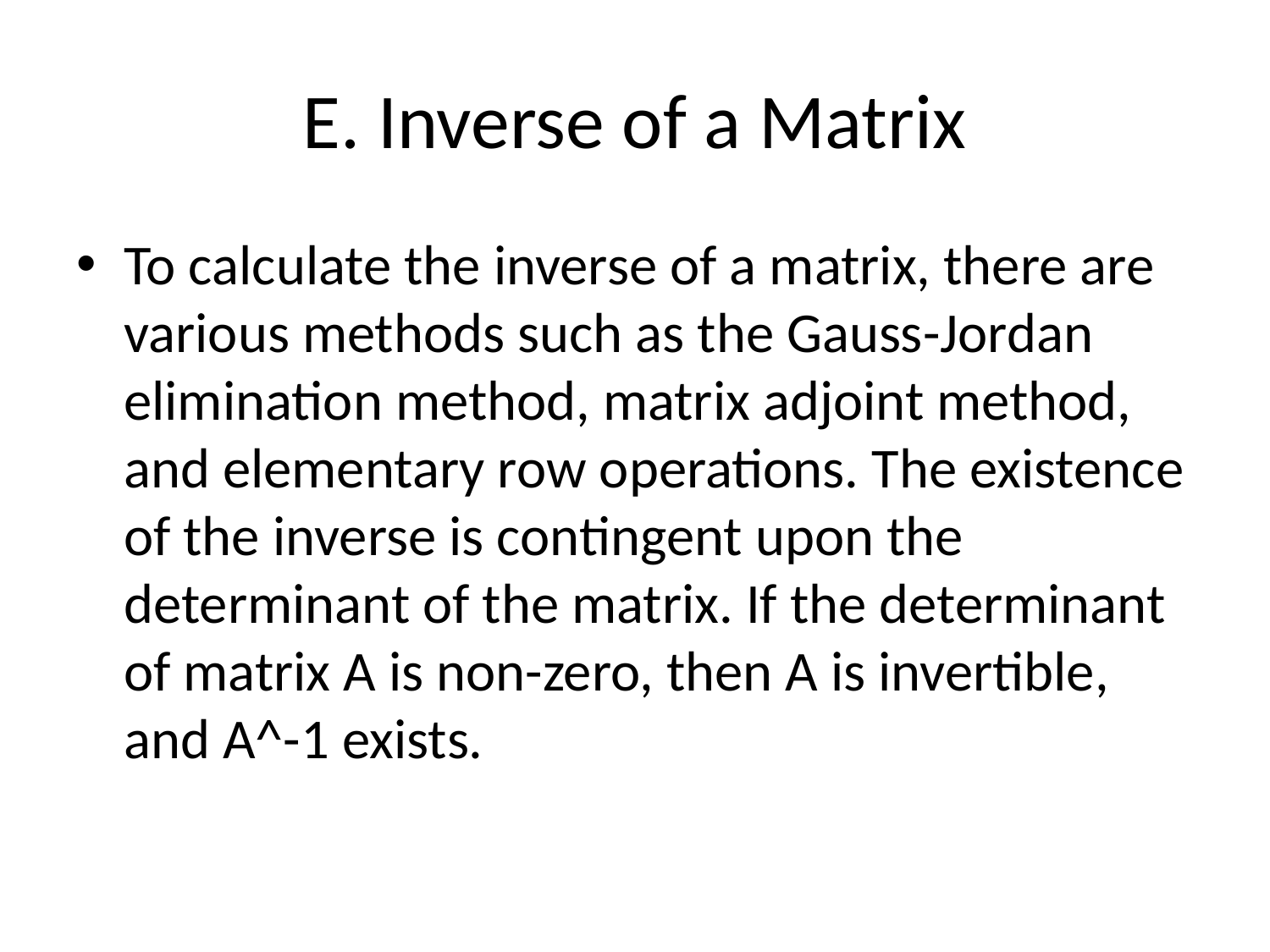

# E. Inverse of a Matrix
To calculate the inverse of a matrix, there are various methods such as the Gauss-Jordan elimination method, matrix adjoint method, and elementary row operations. The existence of the inverse is contingent upon the determinant of the matrix. If the determinant of matrix A is non-zero, then A is invertible, and A^-1 exists.